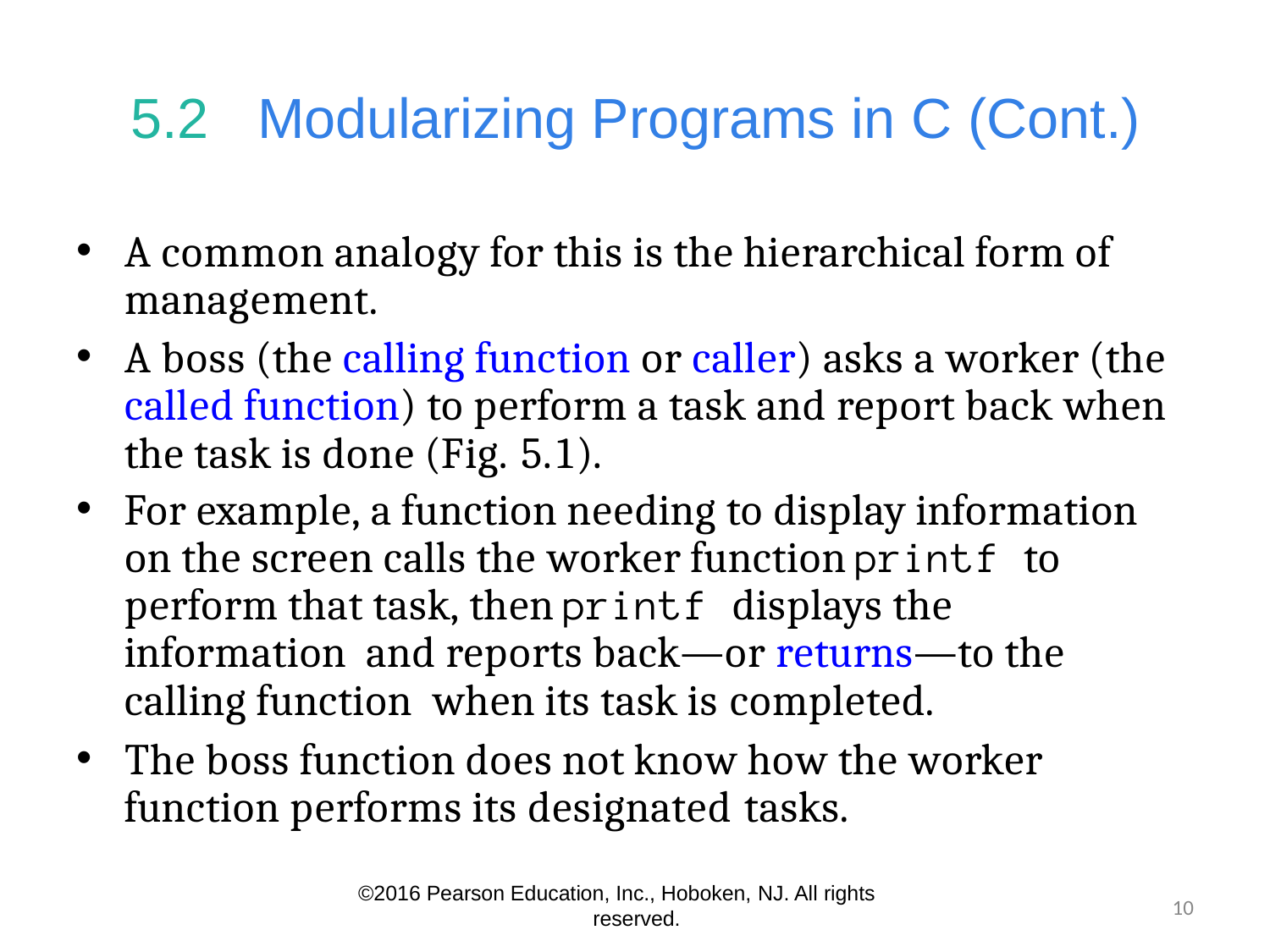

# 5.2	Modularizing Programs in C (Cont.)
A common analogy for this is the hierarchical form of  management.
A boss (the calling function or caller) asks a worker (the  called function) to perform a task and report back when  the task is done (Fig. 5.1).
For example, a function needing to display information  on the screen calls the worker function printf to  perform that task, then printf displays the information  and reports back—or returns—to the calling function  when its task is completed.
The boss function does not know how the worker  function performs its designated tasks.
©2016 Pearson Education, Inc., Hoboken, NJ. All rights  reserved.
10